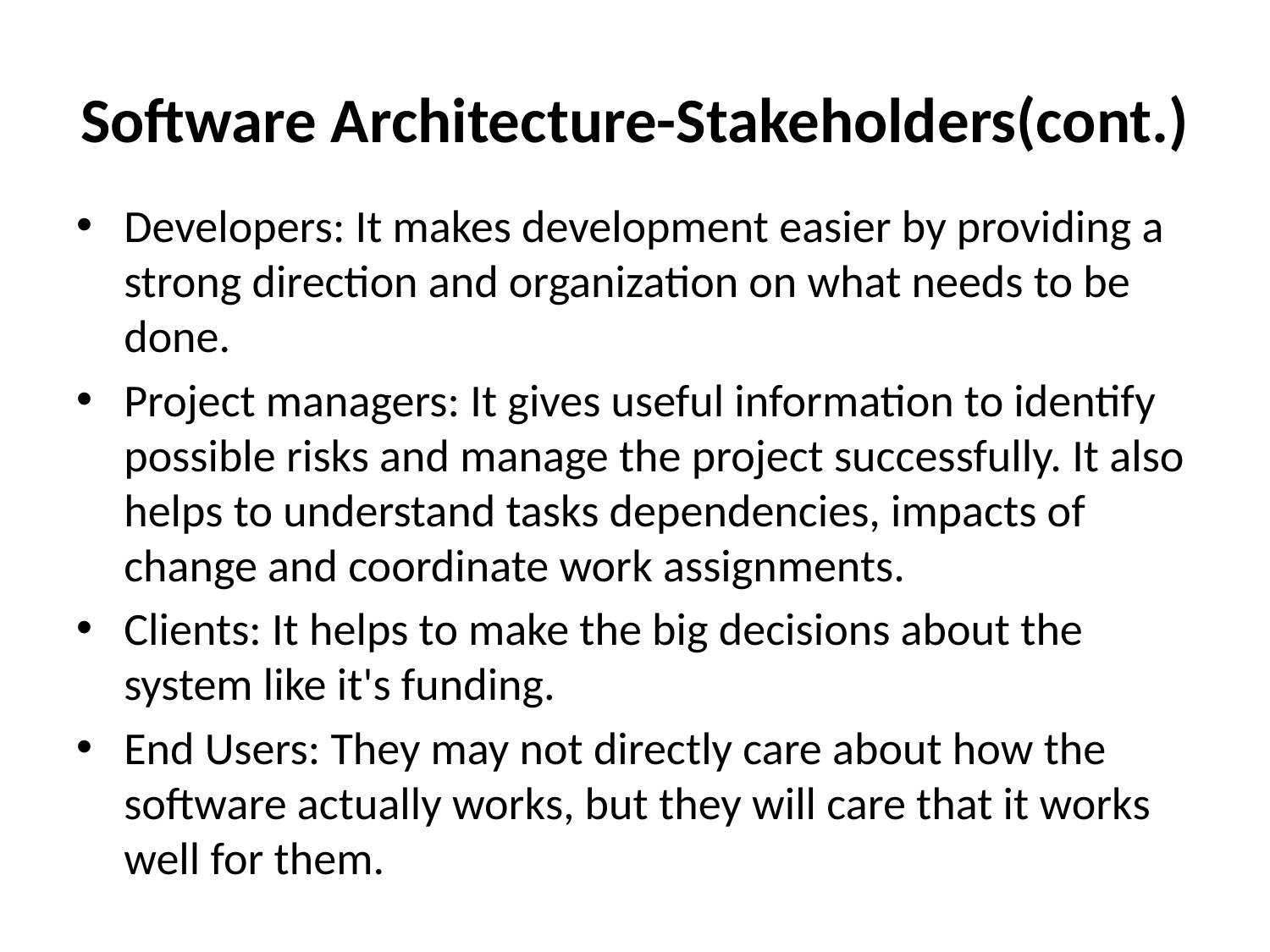

# Software Architecture-Stakeholders(cont.)
Developers: It makes development easier by providing a strong direction and organization on what needs to be done.
Project managers: It gives useful information to identify possible risks and manage the project successfully. It also helps to understand tasks dependencies, impacts of change and coordinate work assignments.
Clients: It helps to make the big decisions about the system like it's funding.
End Users: They may not directly care about how the software actually works, but they will care that it works well for them.